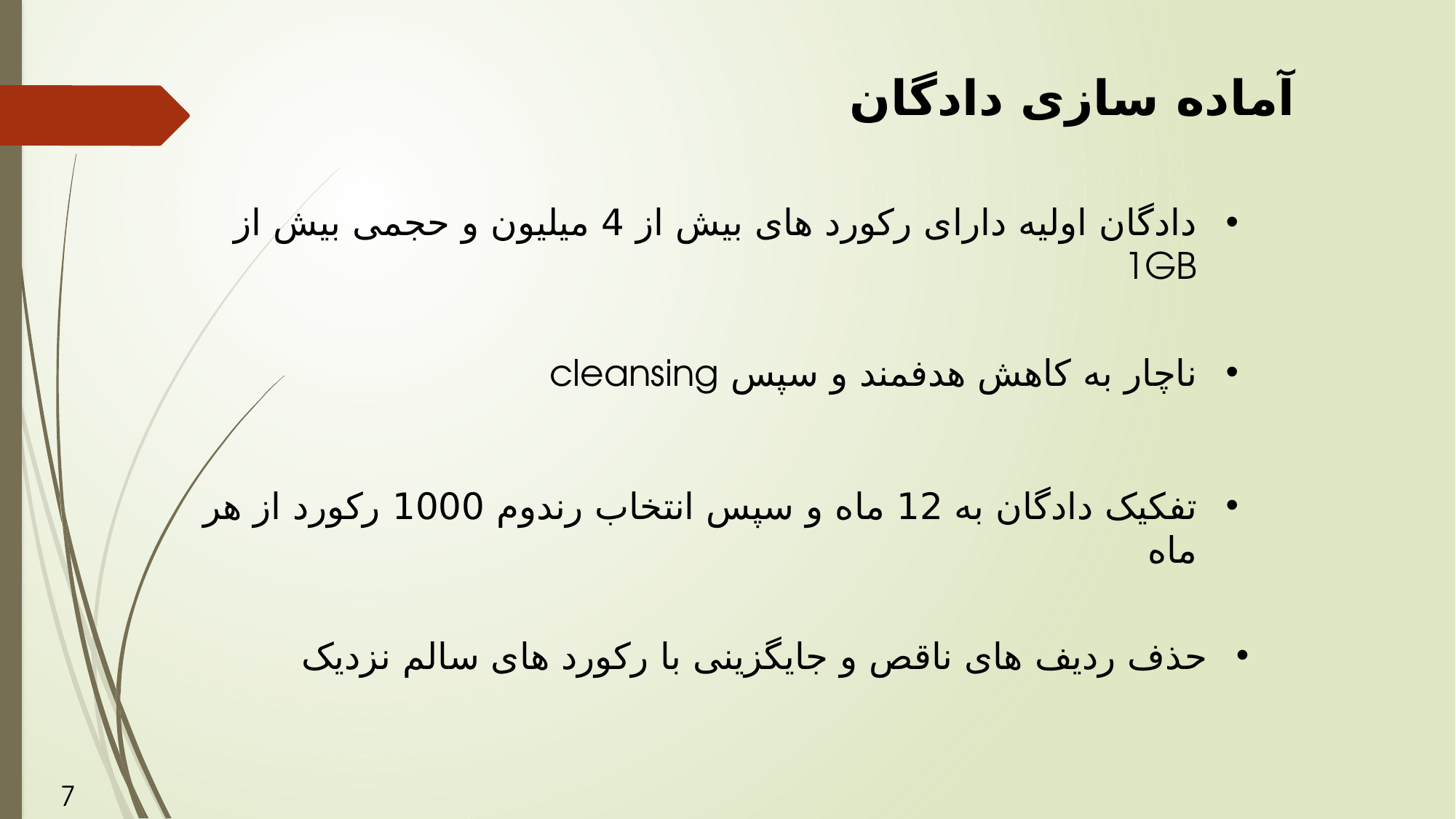

آماده سازی دادگان
دادگان اولیه دارای رکورد های بیش از 4 میلیون و حجمی بیش از 1GB
ناچار به کاهش هدفمند و سپس cleansing
تفکیک دادگان به 12 ماه و سپس انتخاب رندوم 1000 رکورد از هر ماه
حذف ردیف های ناقص و جایگزینی با رکورد های سالم نزدیک
7